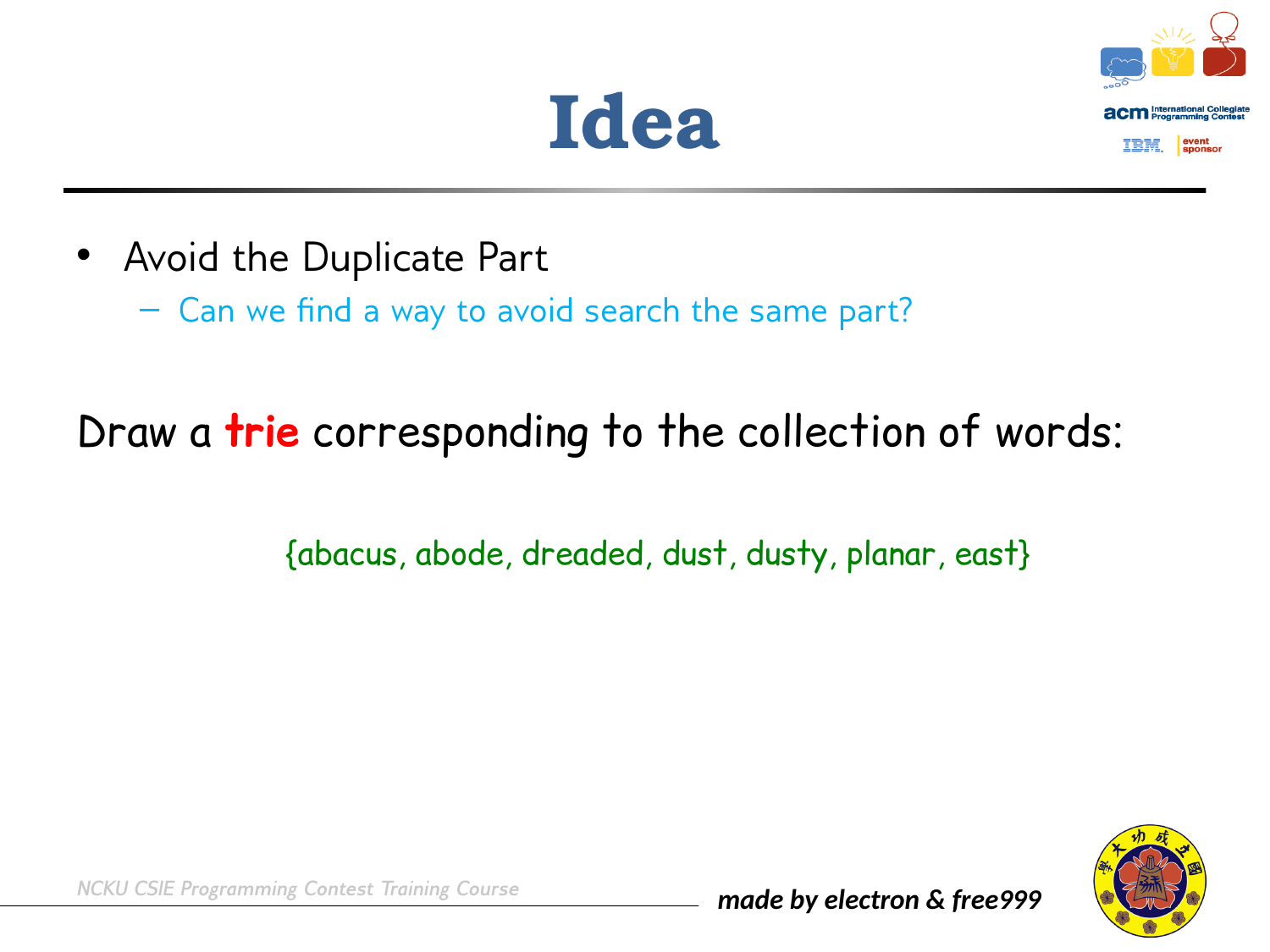

# Idea
Avoid the Duplicate Part
Can we find a way to avoid search the same part?

Draw a trie corresponding to the collection of words:

	{abacus, abode, dreaded, dust, dusty, planar, east}

NCKU CSIE Programming Contest Training Course